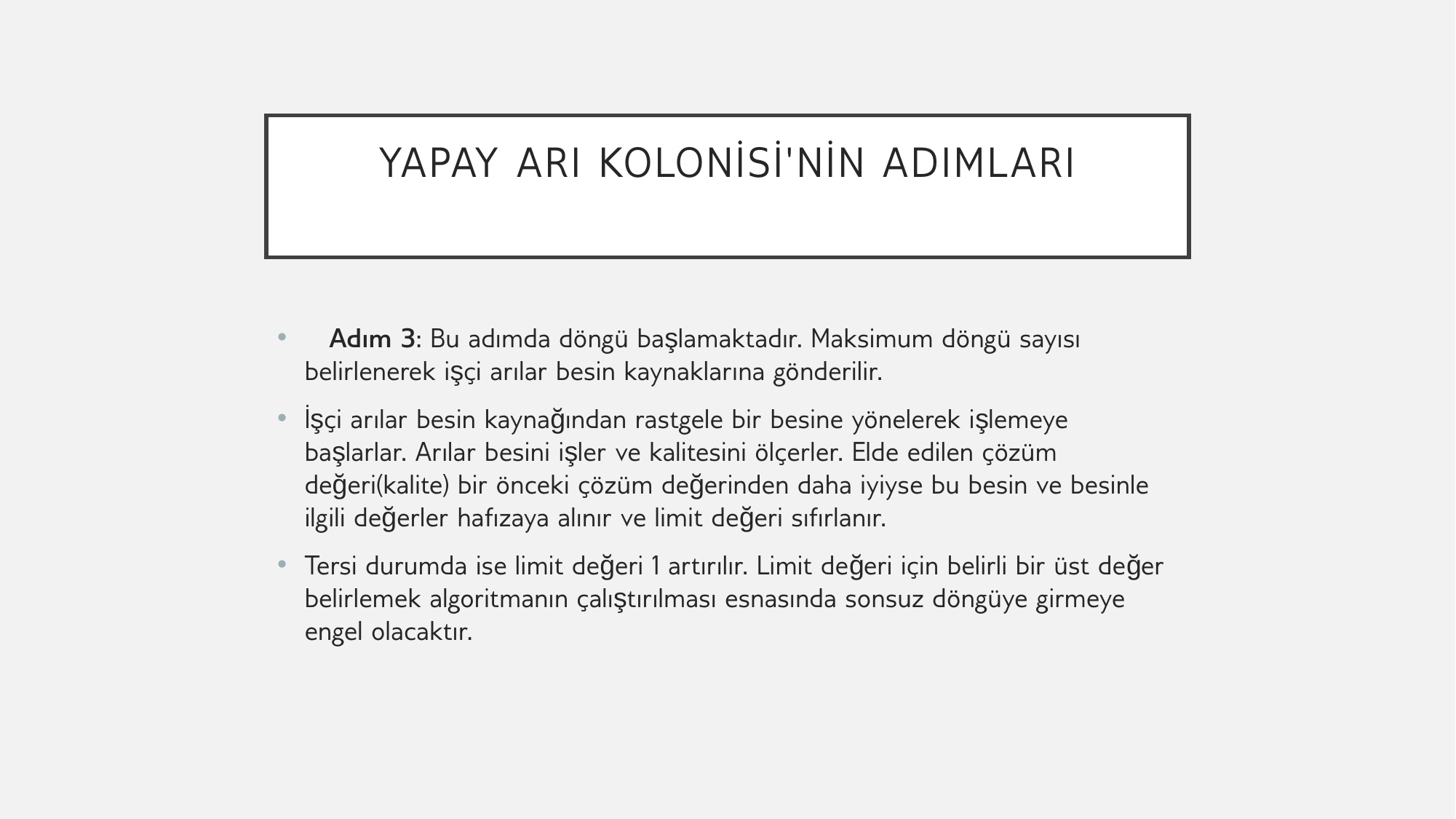

# YAPAY ARI KOLONİSİ'NİN ADIMLARI

   Adım 3: Bu adımda döngü başlamaktadır. Maksimum döngü sayısı belirlenerek işçi arılar besin kaynaklarına gönderilir.
İşçi arılar besin kaynağından rastgele bir besine yönelerek işlemeye başlarlar. Arılar besini işler ve kalitesini ölçerler. Elde edilen çözüm değeri(kalite) bir önceki çözüm değerinden daha iyiyse bu besin ve besinle ilgili değerler hafızaya alınır ve limit değeri sıfırlanır.
Tersi durumda ise limit değeri 1 artırılır. Limit değeri için belirli bir üst değer belirlemek algoritmanın çalıştırılması esnasında sonsuz döngüye girmeye engel olacaktır.